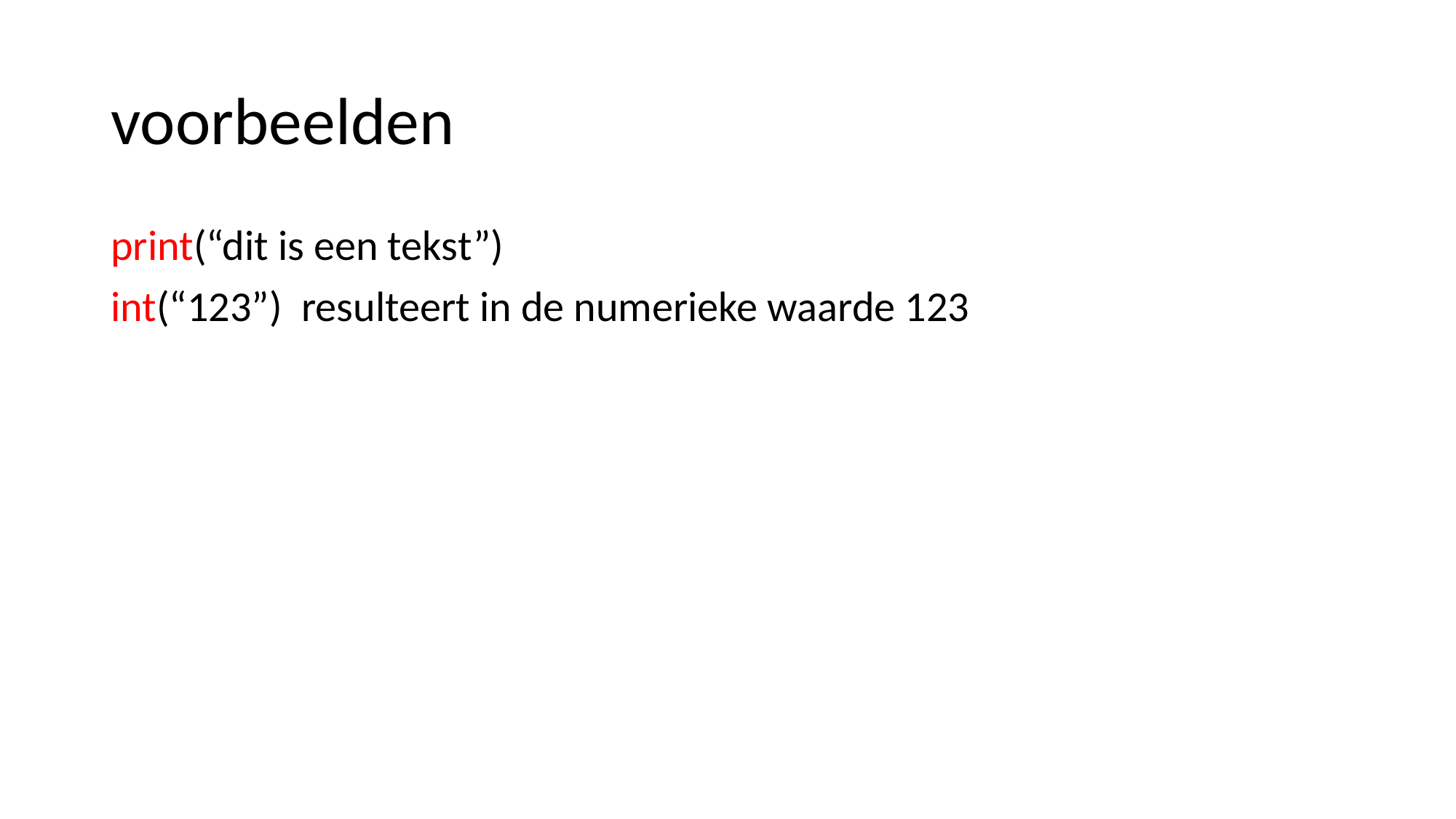

# voorbeelden
print(“dit is een tekst”)
int(“123”)  resulteert in de numerieke waarde 123